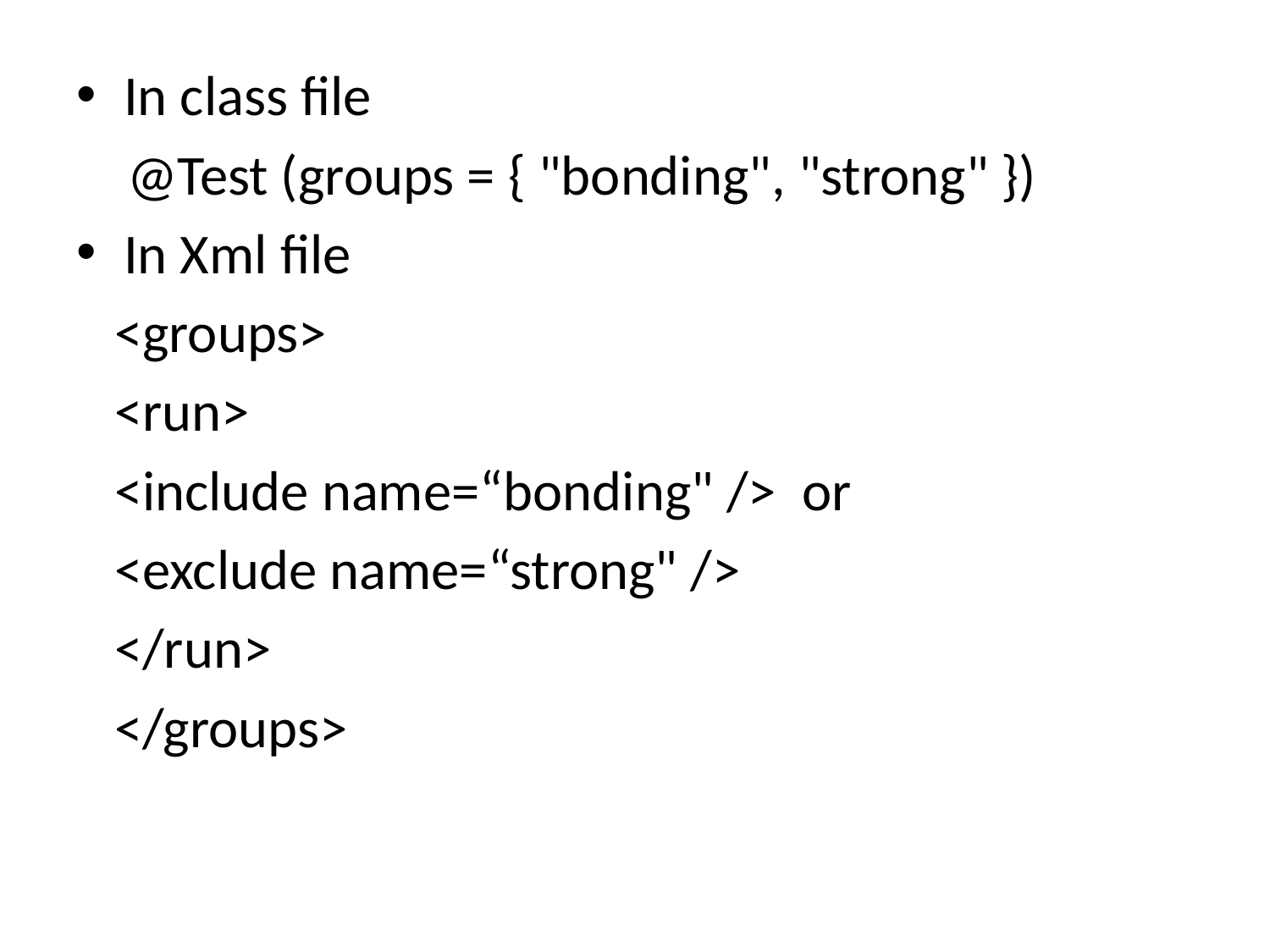

In class file
    @Test (groups = { "bonding", "strong" })
In Xml file
   <groups>
   <run>
   <include name=“bonding" />  or
   <exclude name=“strong" />
   </run>
   </groups>